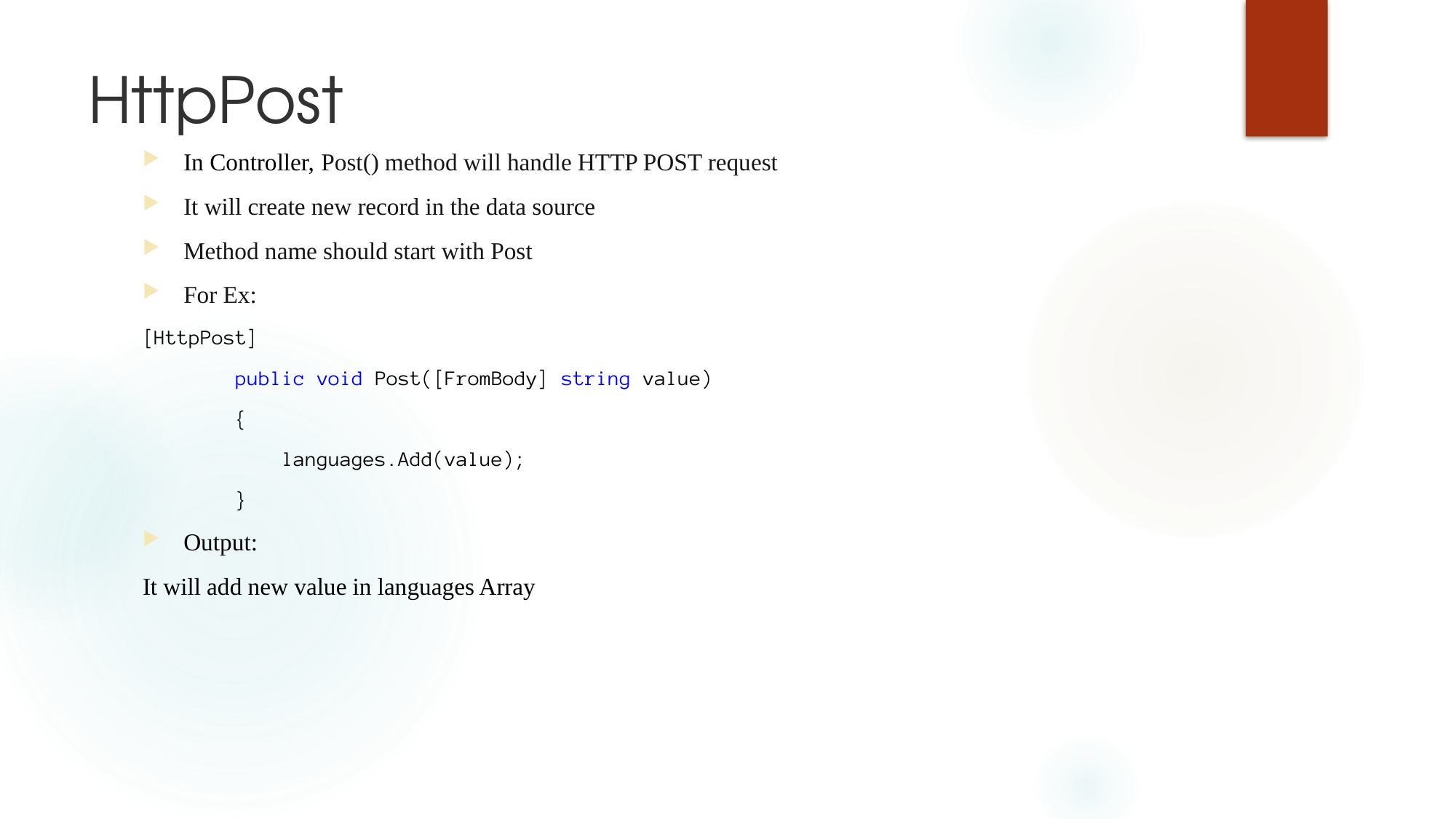

# HttpPost
In Controller, Post() method will handle HTTP POST request
It will create new record in the data source
Method name should start with Post
For Ex:
[HttpPost]
        public void Post([FromBody] string value)
        {
            languages.Add(value);
        }
Output:
It will add new value in languages Array